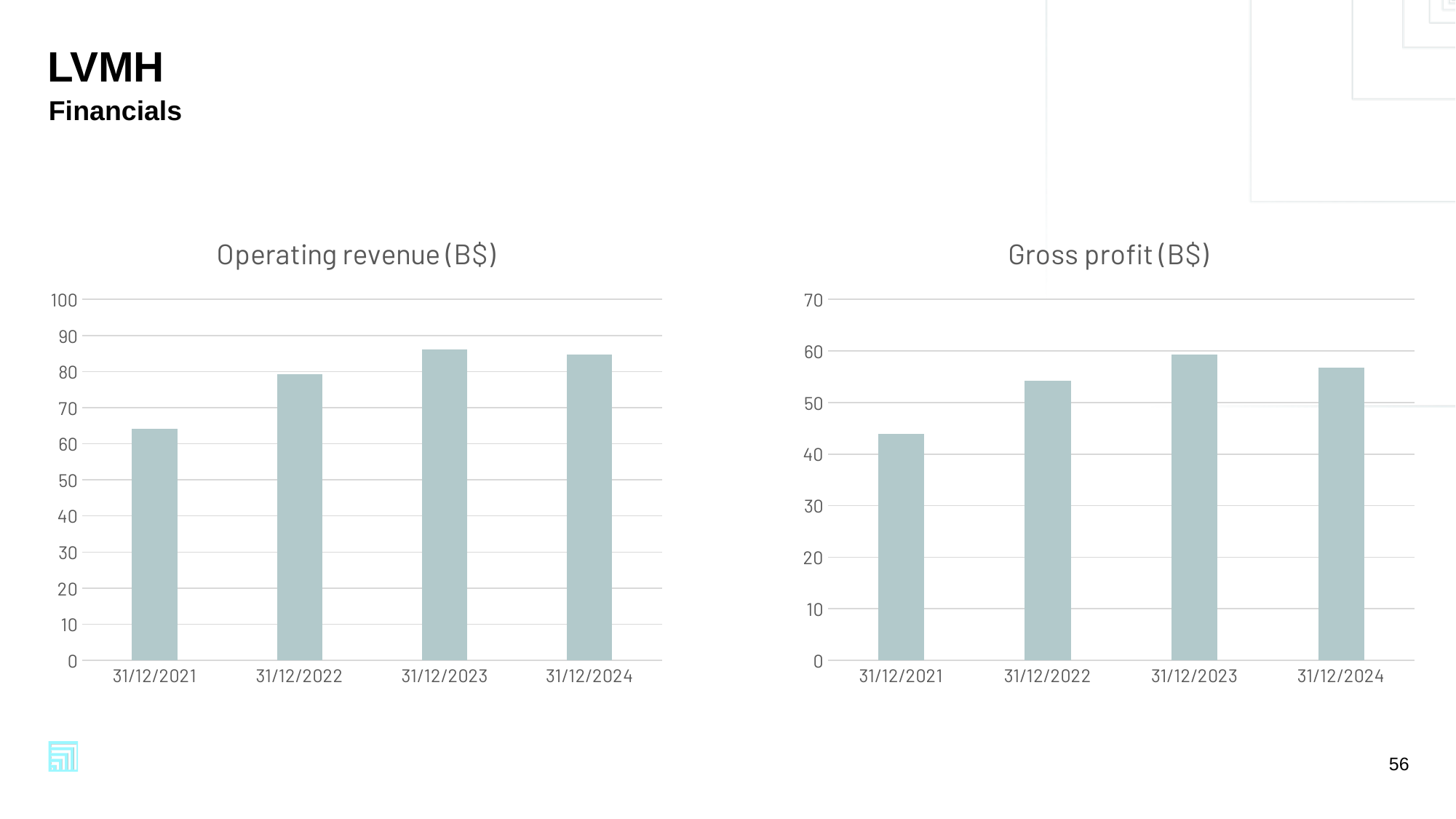

LVMH

Financials

### Chart: Operating revenue (B$)

| Category | Stock |
|---|---|
| 31/12/2021 | 64.215 |
| 31/12/2022 | 79.183 |
| 31/12/2023 | 86.153 |
| 31/12/2024 | 84.683 |

### Chart: Gross profit (B$)

| Category | Stock |
|---|---|
| 31/12/2021 | 43.86 |
| 31/12/2022 | 54.195 |
| 31/12/2023 | 59.277 |
| 31/12/2024 | 56.765 |